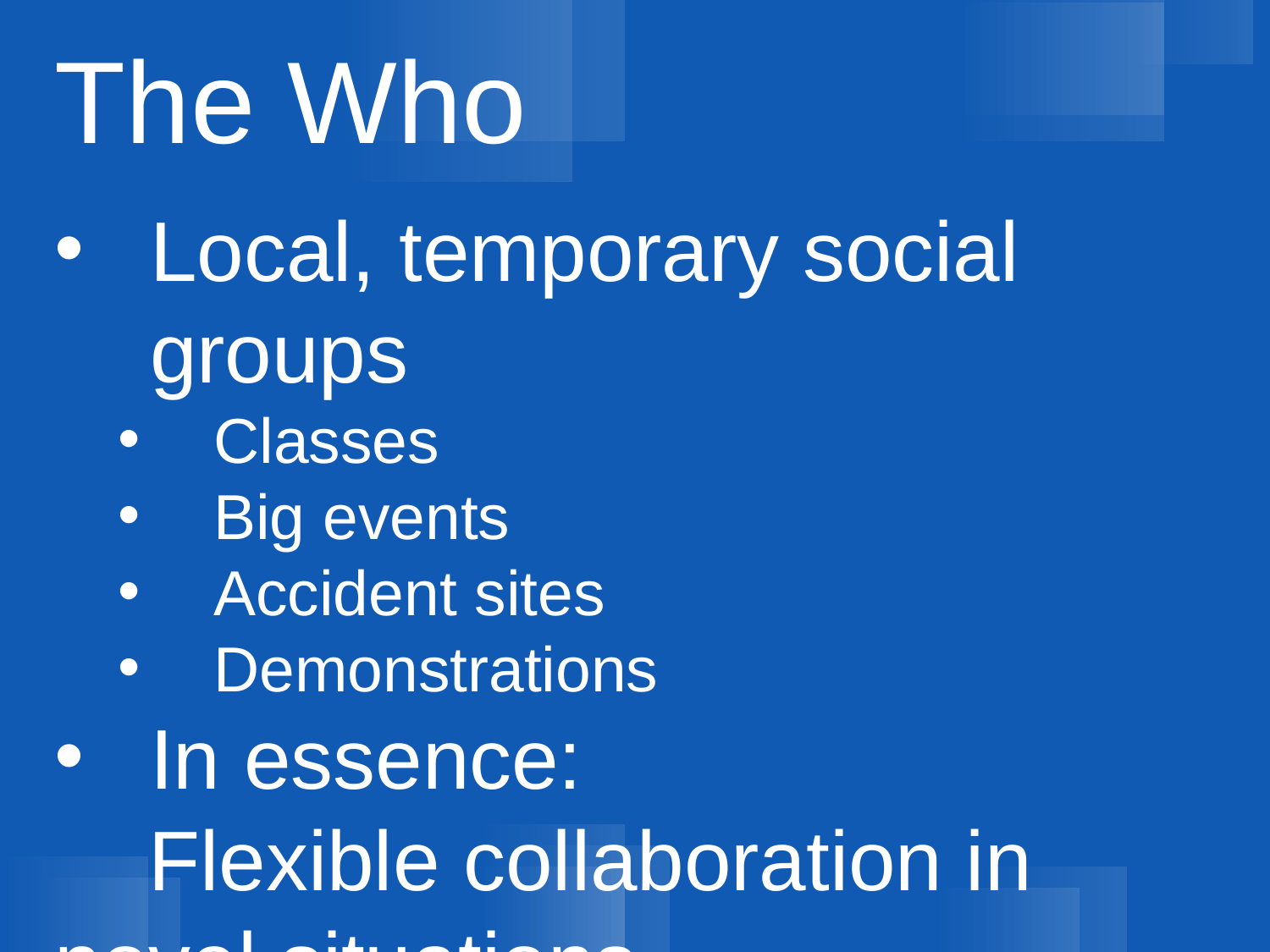

The Who
Local, temporary social groups
Classes
Big events
Accident sites
Demonstrations
In essence:
    Flexible collaboration in novel situations